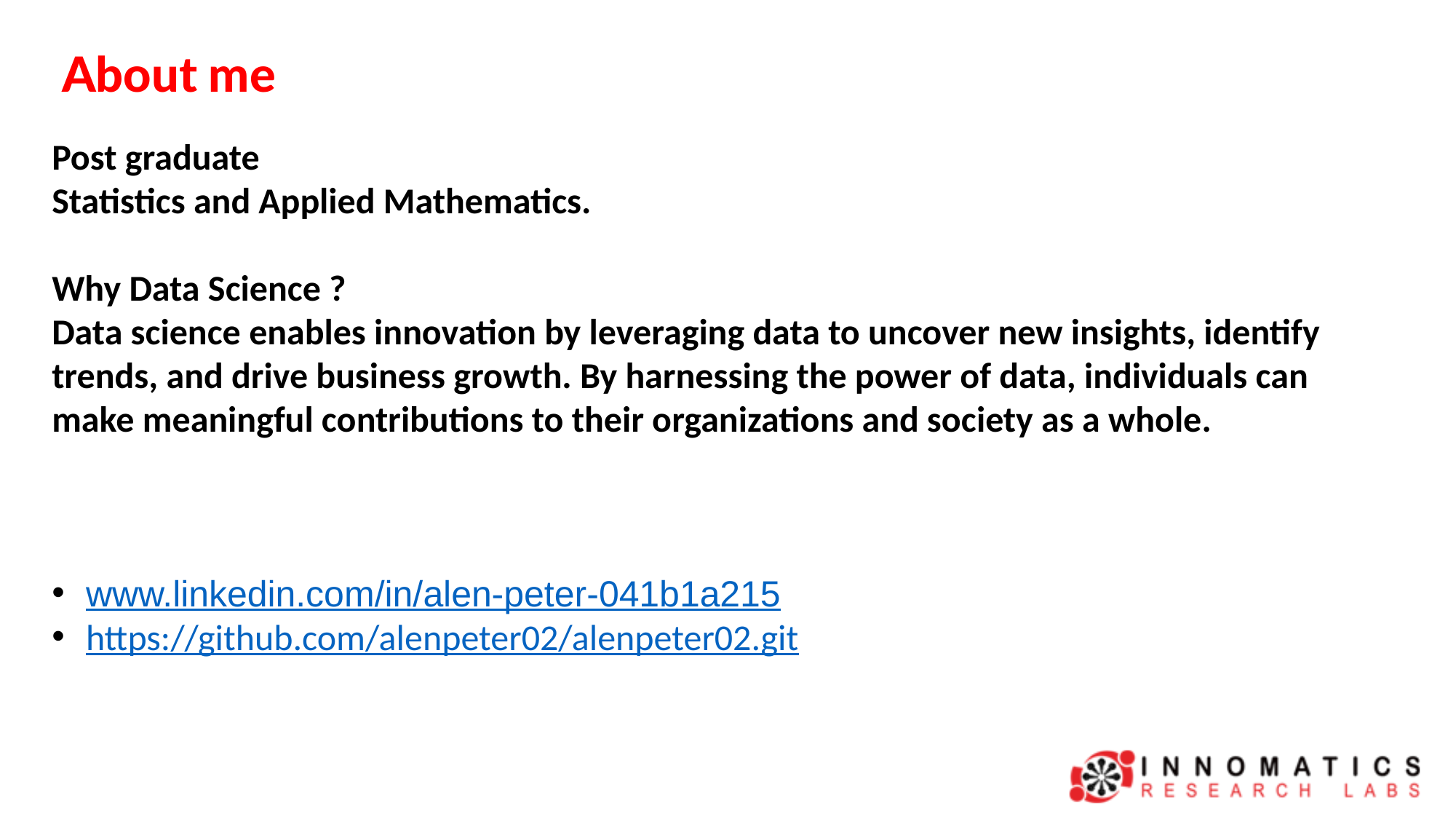

About me
Post graduate
Statistics and Applied Mathematics.

Why Data Science ?
Data science enables innovation by leveraging data to uncover new insights, identify trends, and drive business growth. By harnessing the power of data, individuals can make meaningful contributions to their organizations and society as a whole.

www.linkedin.com/in/alen-peter-041b1a215
https://github.com/alenpeter02/alenpeter02.git